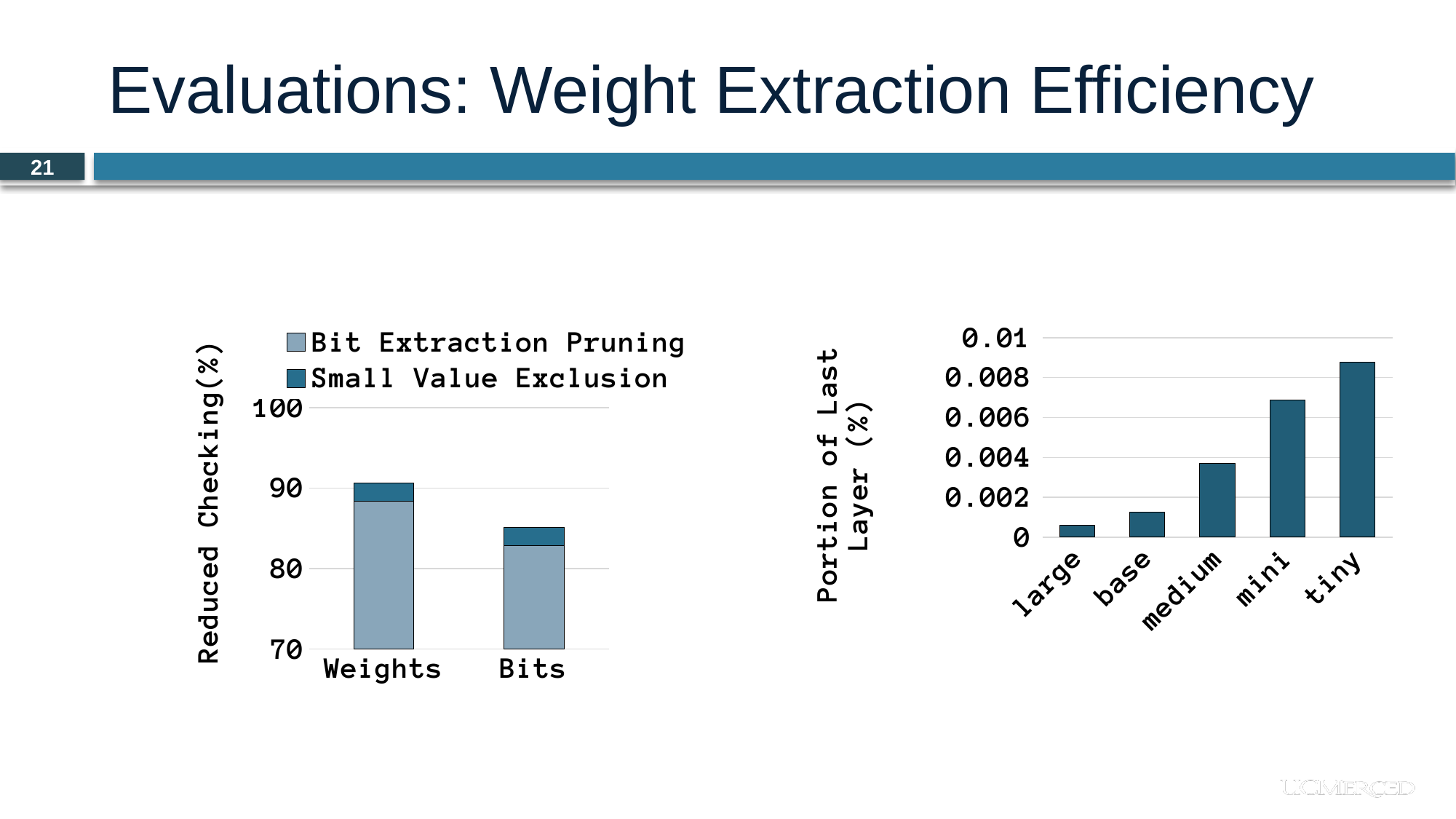

Evaluations: Weight Extraction Efficiency
21

### Chart

| Category | Bit Extraction Pruning | Small Value Exclusion |
|---|---|---|
| Weights | 88.38987350463867 | 2.2216796875 |
| Bits | 82.86550641059875 | 2.2216796875 |

### Chart

| Category |  |
|---|---|
| large | 0.0005784643506882279 |
| base | 0.0012391650505889132 |
| medium | 0.0037165510406342917 |
| mini | 0.006881996696641585 |
| tiny | 0.008760658801541876 |